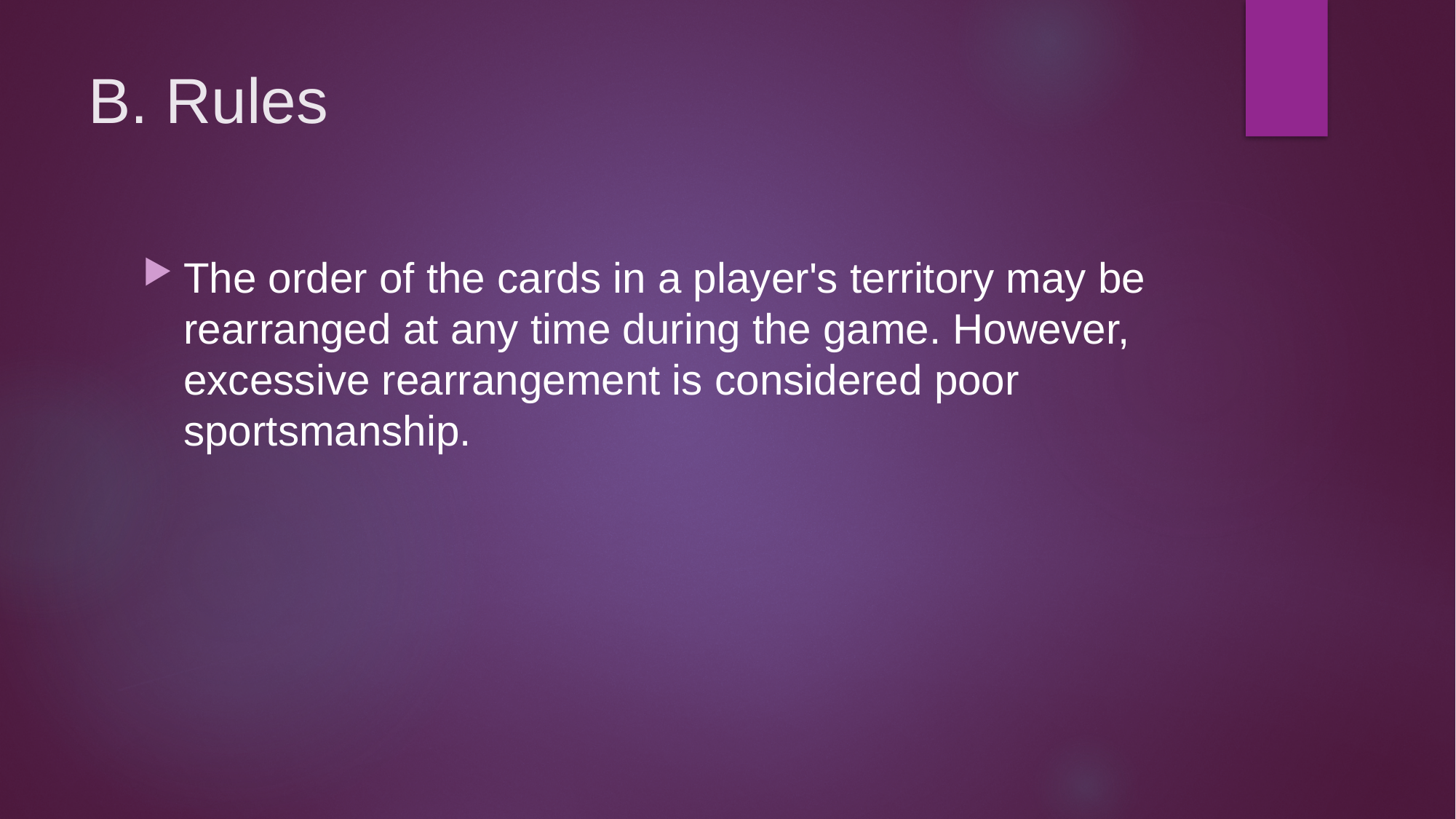

# B. Rules
The order of the cards in a player's territory may be rearranged at any time during the game. However, excessive rearrangement is considered poor sportsmanship.